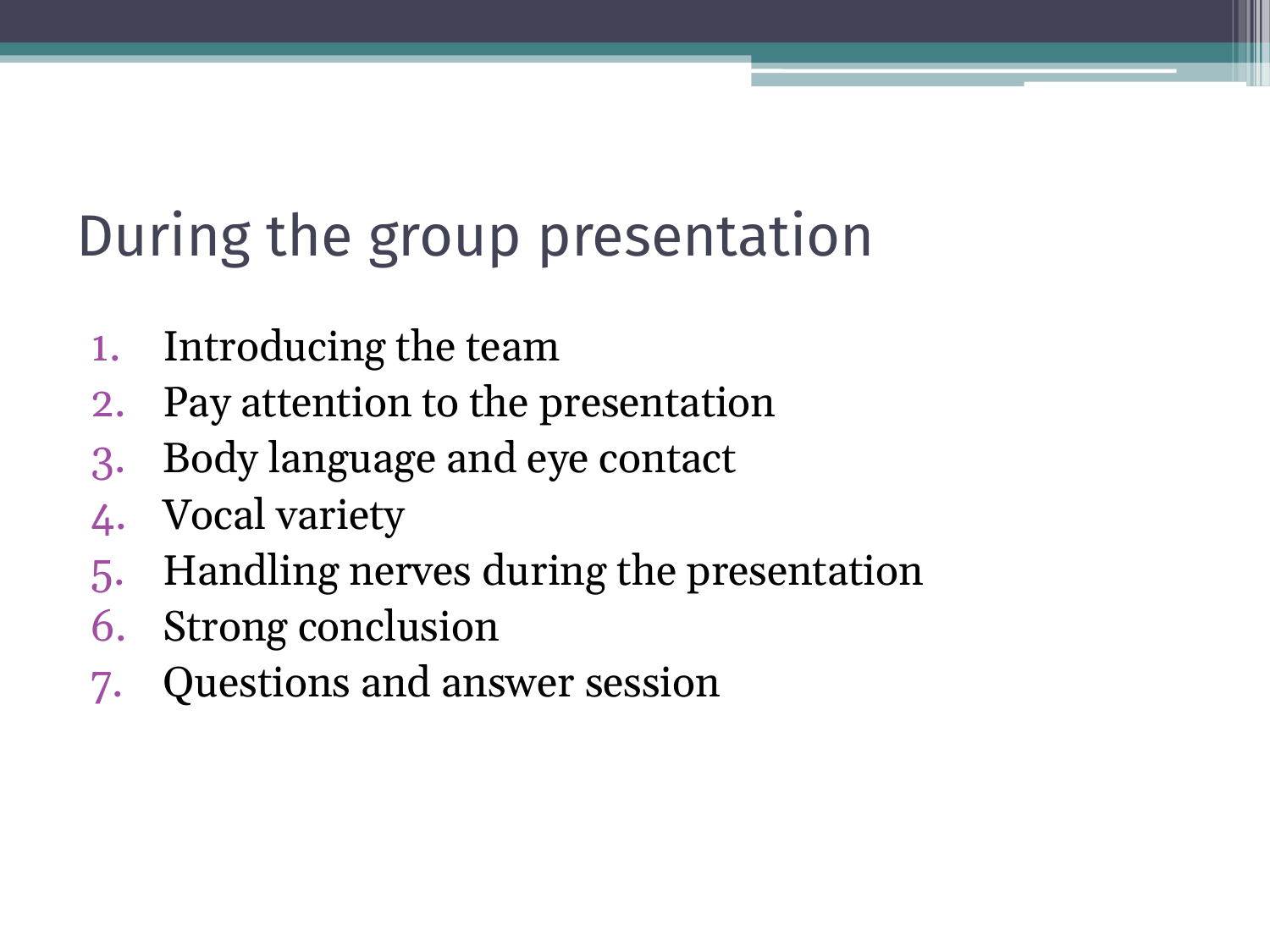

# During the group presentation
Introducing the team
Pay attention to the presentation
Body language and eye contact
Vocal variety
Handling nerves during the presentation
Strong conclusion
Questions and answer session